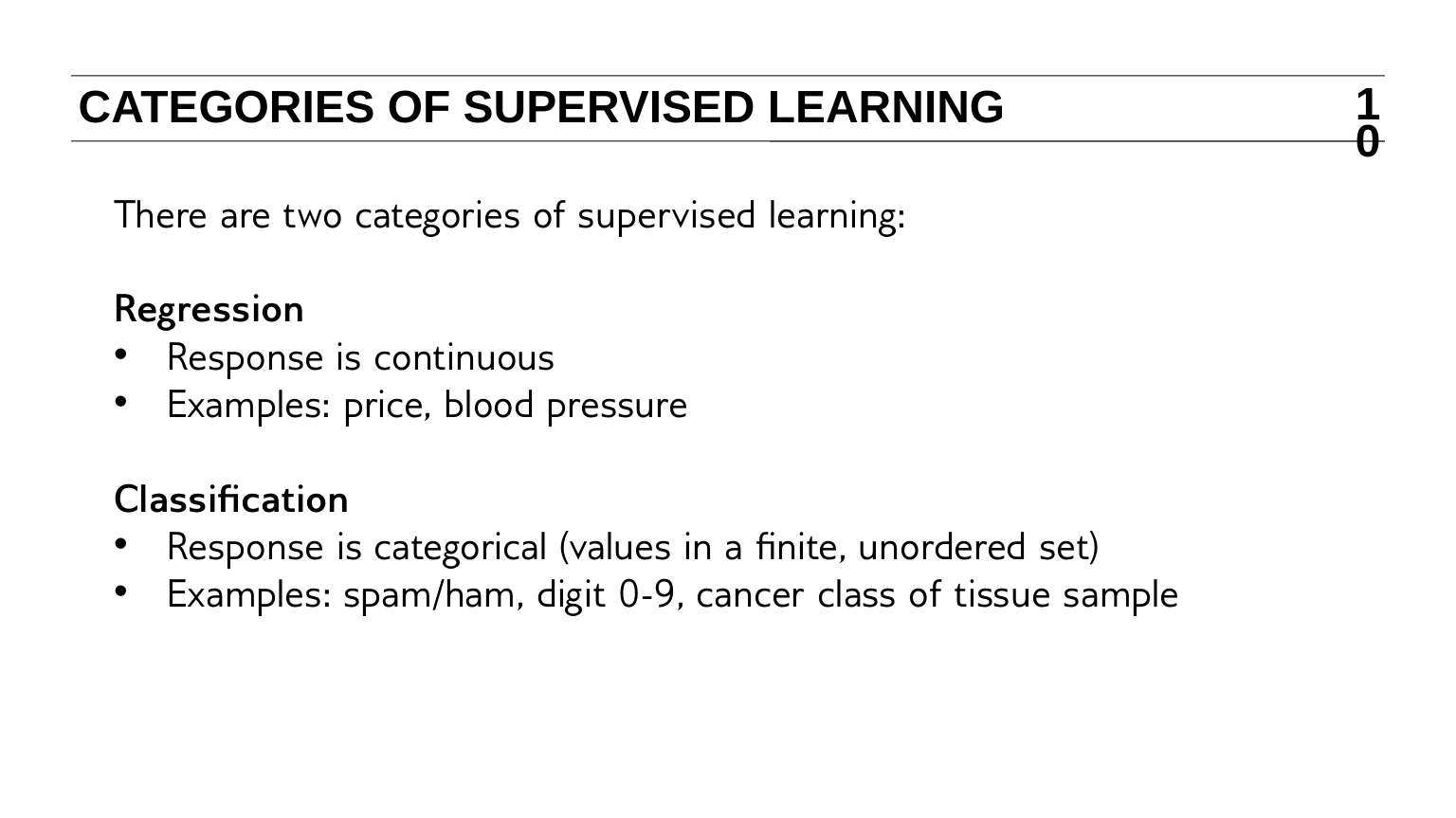

Categories of Supervised Learning
10
There are two categories of supervised learning:

Regression
Response is continuous
Examples: price, blood pressure

Classification
Response is categorical (values in a finite, unordered set)
Examples: spam/ham, digit 0-9, cancer class of tissue sample